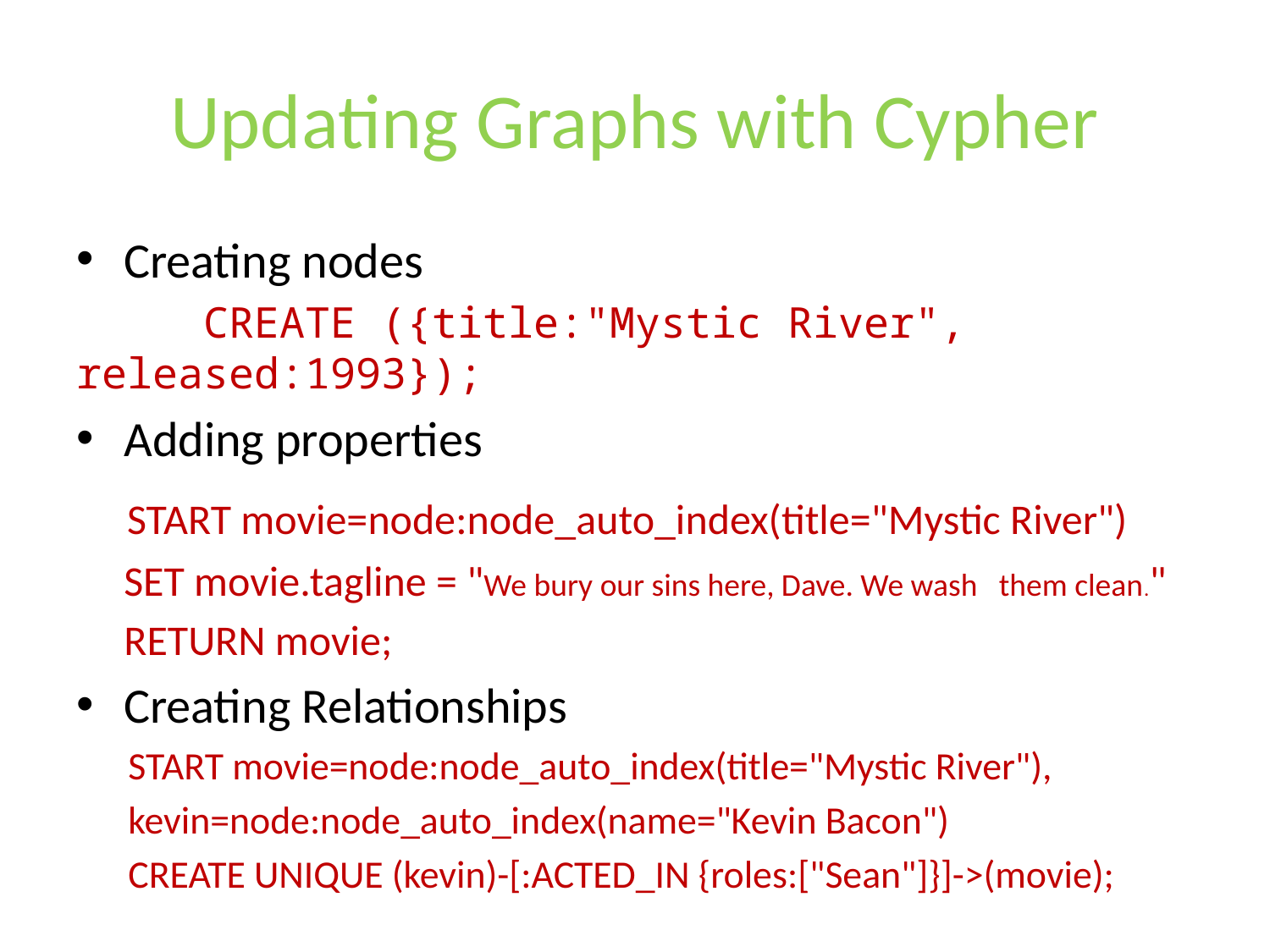

# Updating Graphs with Cypher
Creating nodes
     CREATE ({title:"Mystic River", released:1993});
Adding properties
    START movie=node:node_auto_index(title="Mystic River")
     SET movie.tagline = "We bury our sins here, Dave. We wash   them clean."
     RETURN movie;
Creating Relationships
      START movie=node:node_auto_index(title="Mystic River"),
      kevin=node:node_auto_index(name="Kevin Bacon")
      CREATE UNIQUE (kevin)-[:ACTED_IN {roles:["Sean"]}]->(movie);